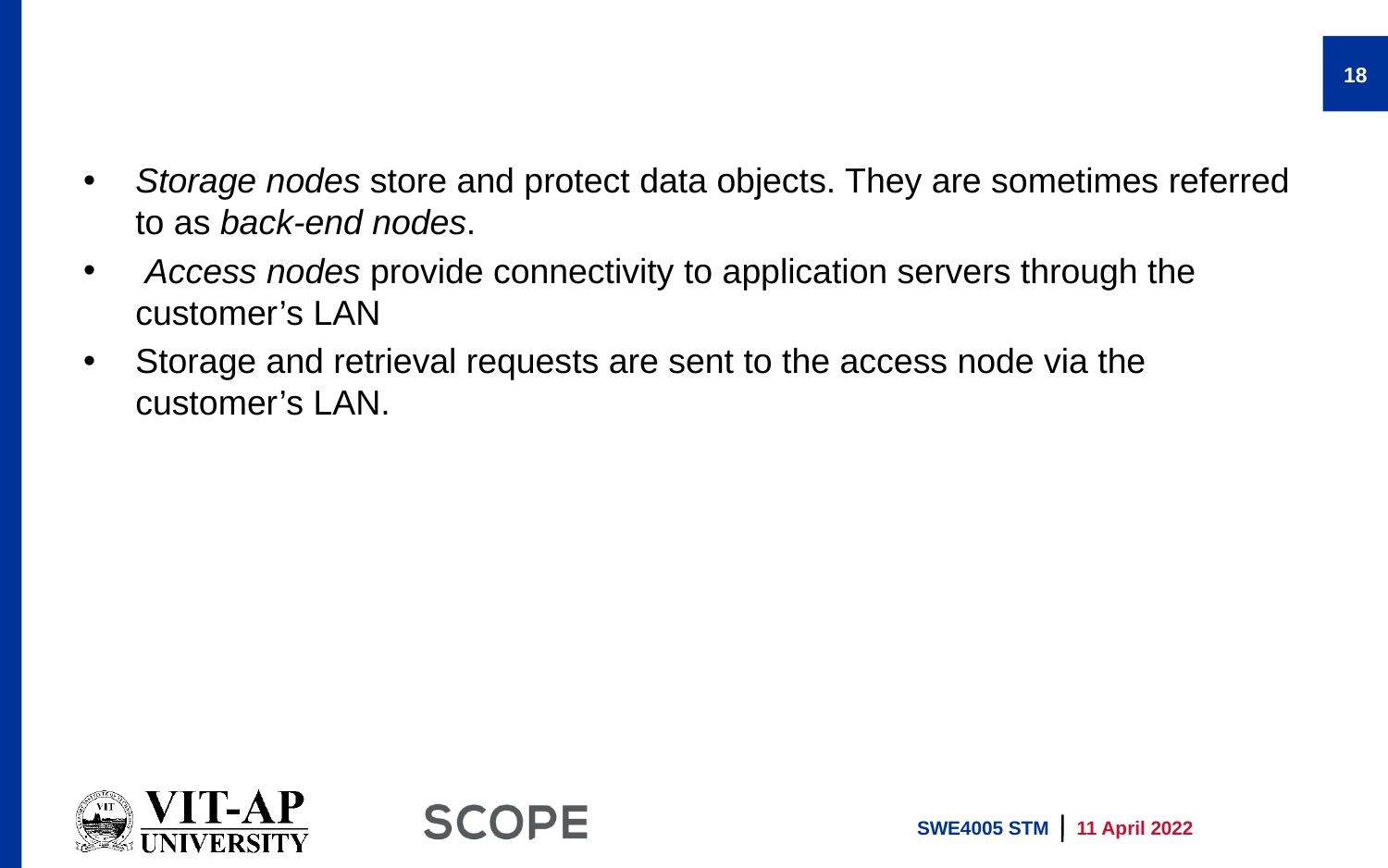

#
18
Storage nodes store and protect data objects. They are sometimes referred to as back-end nodes.
 Access nodes provide connectivity to application servers through the customer’s LAN
Storage and retrieval requests are sent to the access node via the customer’s LAN.

SWE4005 STM
11 April 2022